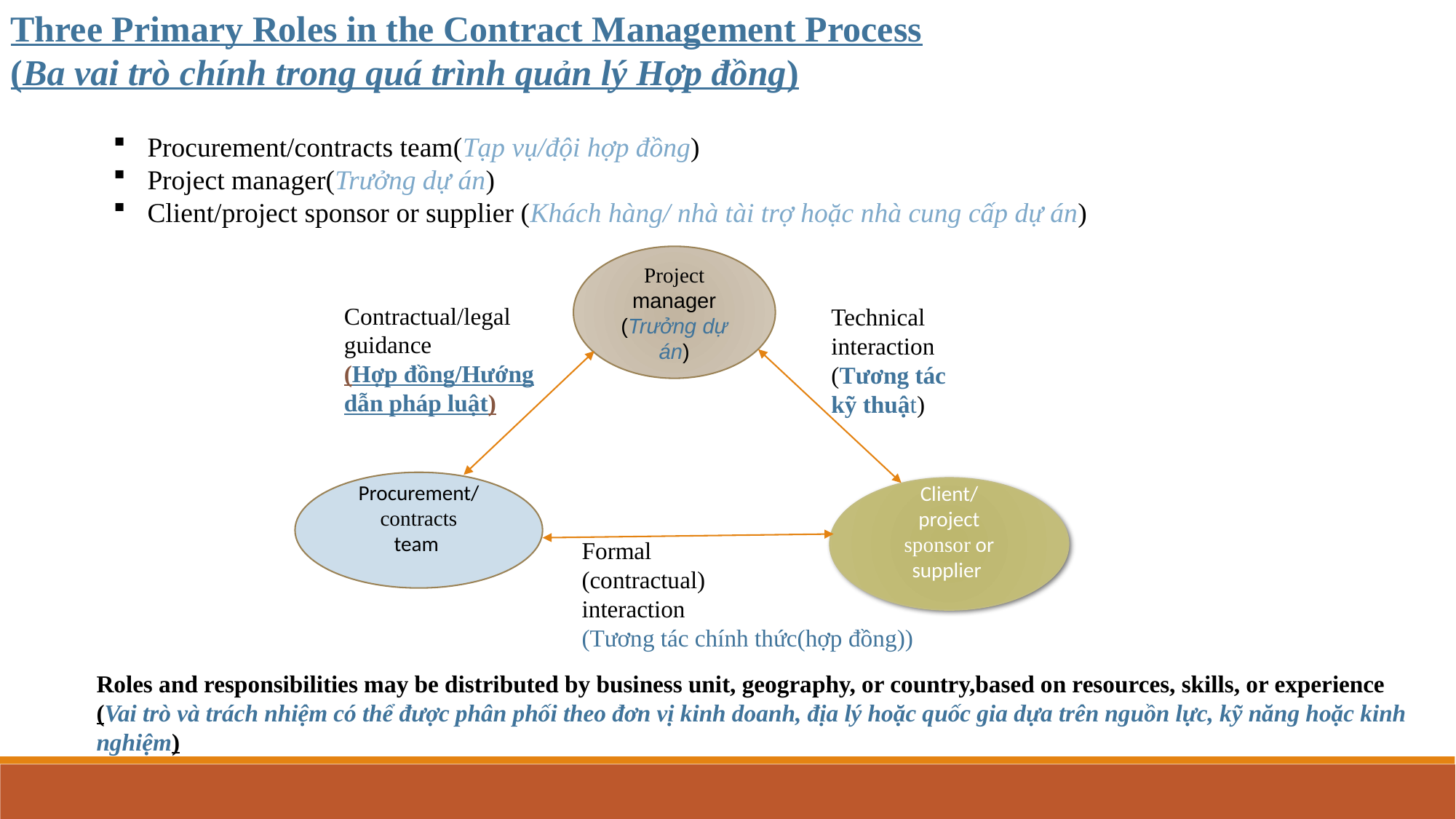

Three Primary Roles in the Contract Management Process
(Ba vai trò chính trong quá trình quản lý Hợp đồng)
Procurement/contracts team(Tạp vụ/đội hợp đồng)
Project manager(Trưởng dự án)
Client/project sponsor or supplier (Khách hàng/ nhà tài trợ hoặc nhà cung cấp dự án)
Project
manager
(Trưởng dự án)
Contractual/legal
guidance
(Hợp đồng/Hướng dẫn pháp luật)
Technical
interaction
(Tương tác kỹ thuật)
Procurement/
contracts
team
Client/
project
sponsor or
supplier
Formal
(contractual)
interaction
(Tương tác chính thức(hợp đồng))
Roles and responsibilities may be distributed by business unit, geography, or country,based on resources, skills, or experience
(Vai trò và trách nhiệm có thể được phân phối theo đơn vị kinh doanh, địa lý hoặc quốc gia dựa trên nguồn lực, kỹ năng hoặc kinh nghiệm)